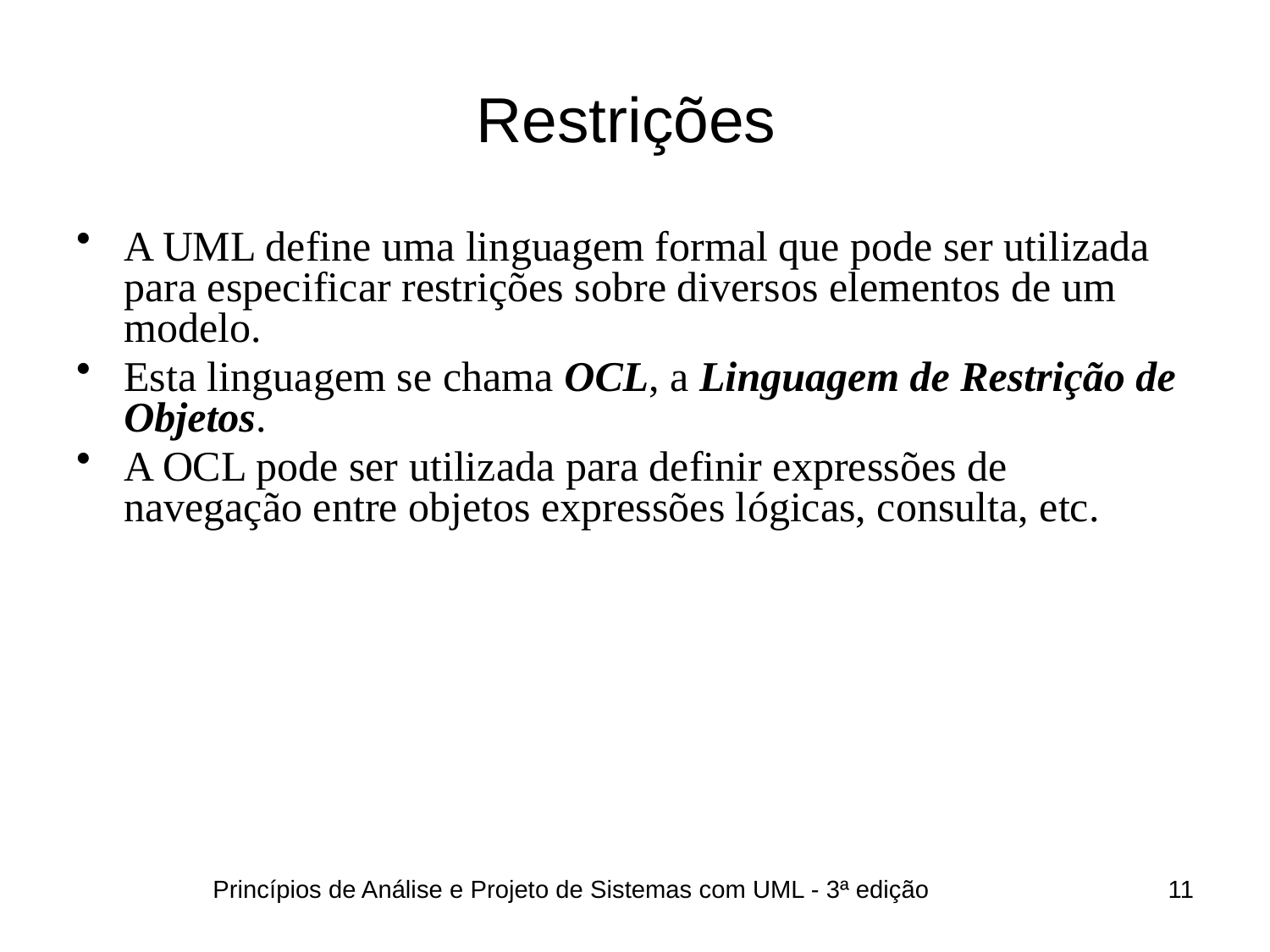

# Restrições
A UML define uma linguagem formal que pode ser utilizada para especificar restrições sobre diversos elementos de um modelo.
Esta linguagem se chama OCL, a Linguagem de Restrição de Objetos.
A OCL pode ser utilizada para definir expressões de navegação entre objetos expressões lógicas, consulta, etc.
Princípios de Análise e Projeto de Sistemas com UML - 3ª edição
11